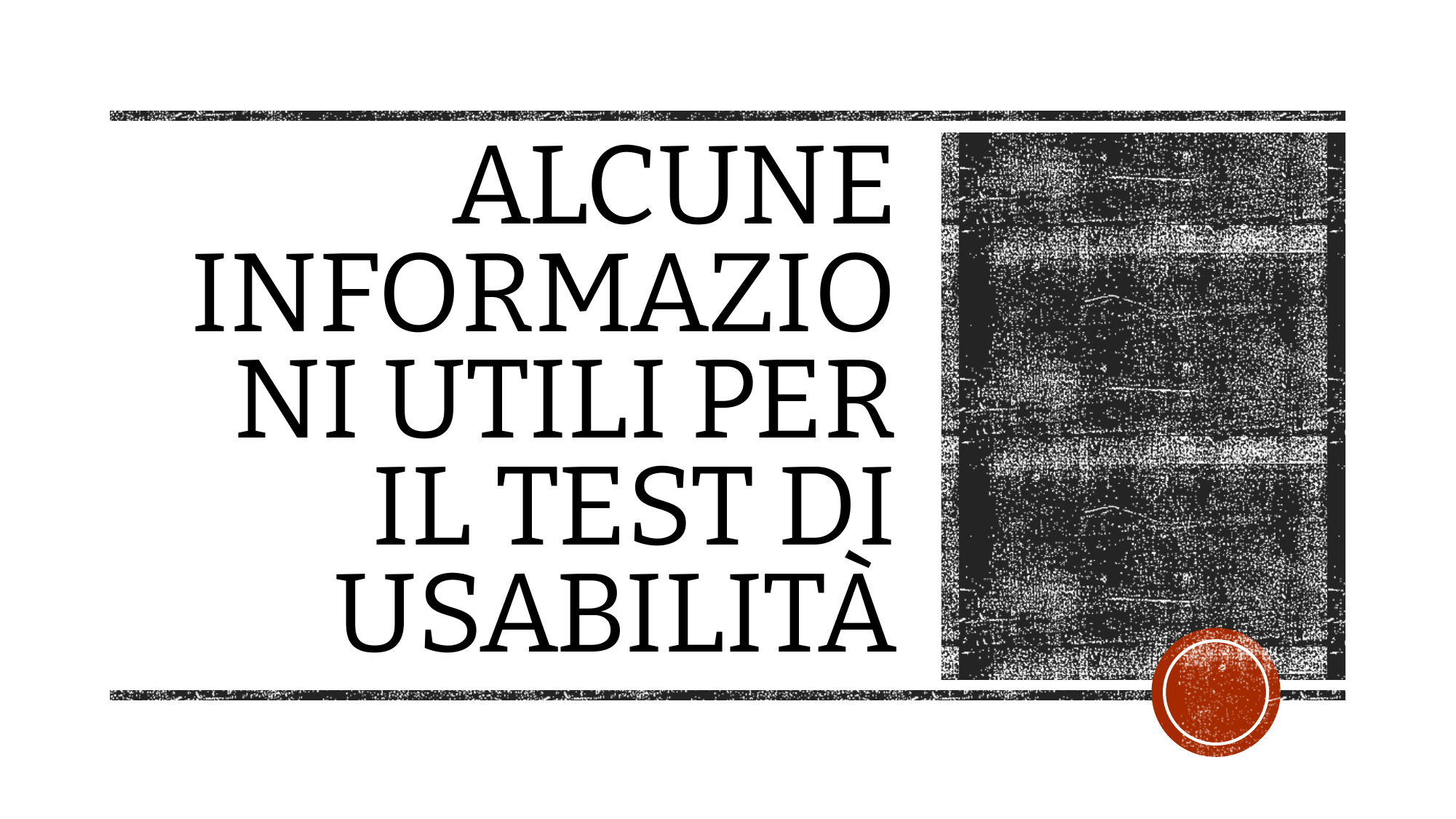

Alcune informazioni utili per il test di usabilità